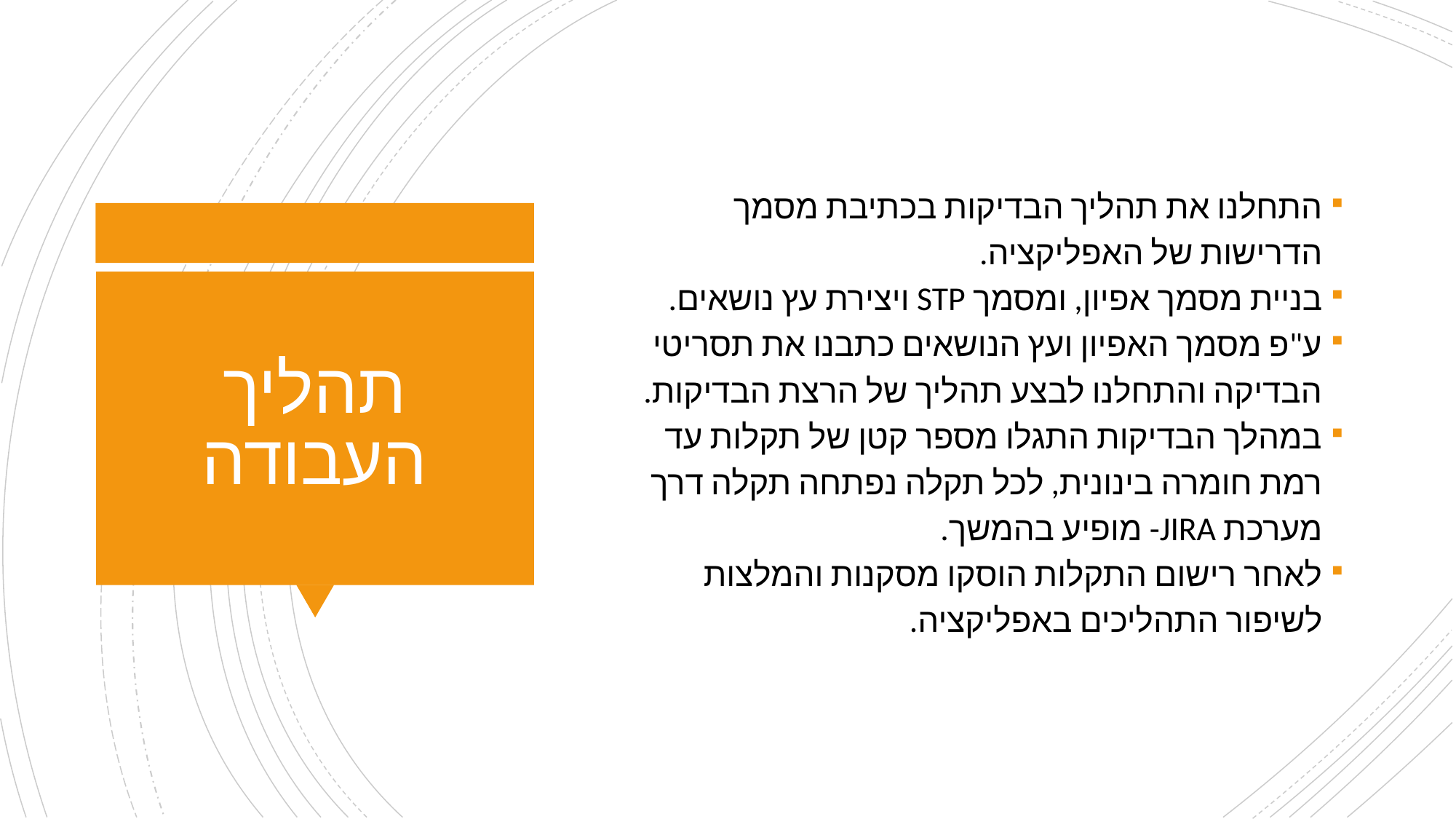

התחלנו את תהליך הבדיקות בכתיבת מסמך הדרישות של האפליקציה.
בניית מסמך אפיון, ומסמך STP ויצירת עץ נושאים.
ע"פ מסמך האפיון ועץ הנושאים כתבנו את תסריטי הבדיקה והתחלנו לבצע תהליך של הרצת הבדיקות.
במהלך הבדיקות התגלו מספר קטן של תקלות עד רמת חומרה בינונית, לכל תקלה נפתחה תקלה דרך מערכת JIRA- מופיע בהמשך.
לאחר רישום התקלות הוסקו מסקנות והמלצות לשיפור התהליכים באפליקציה.
# תהליך העבודה